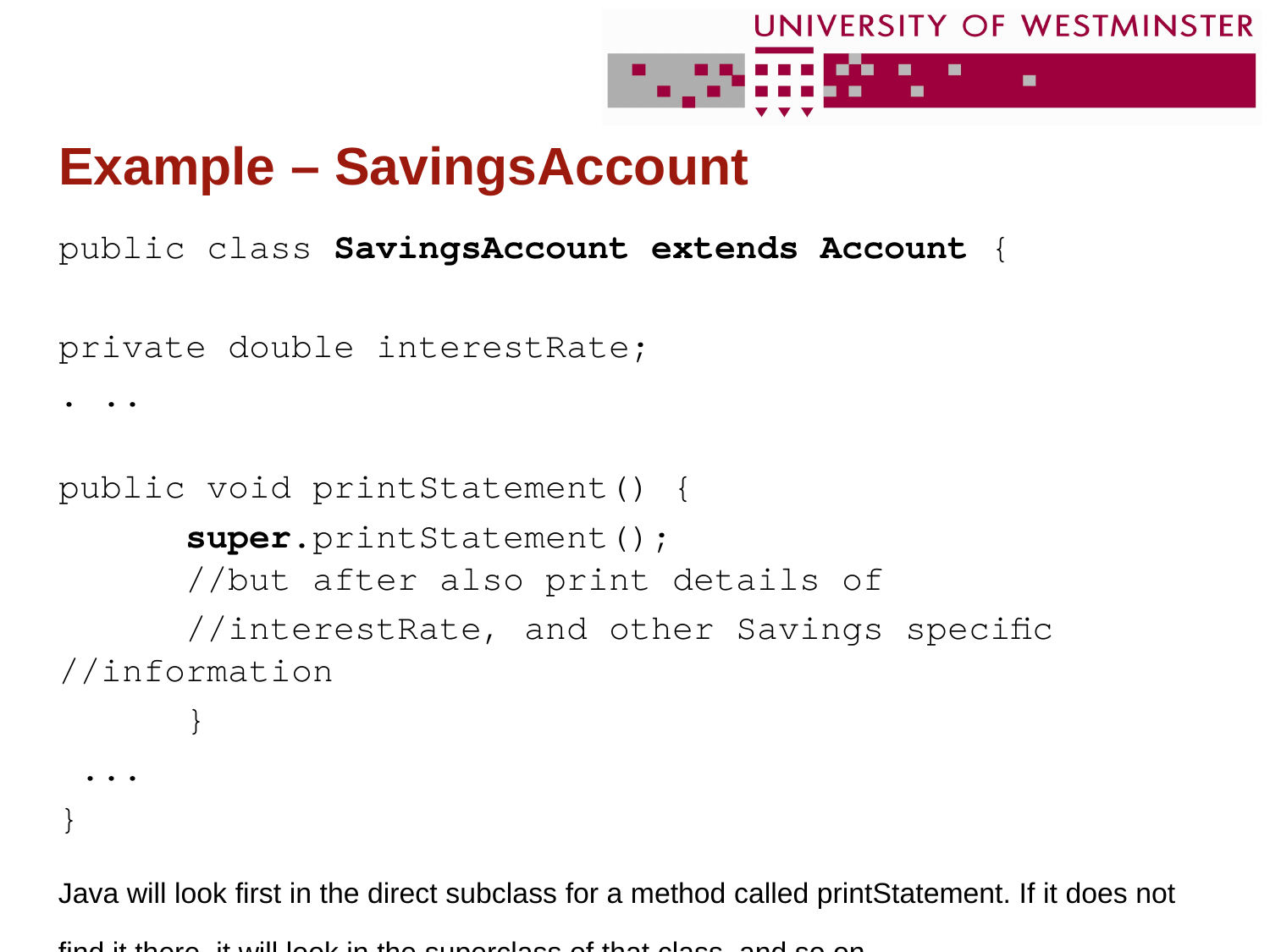

# Example – SavingsAccount
public class SavingsAccount extends Account {

private double interestRate;
. ..
public void printStatement() {
	super.printStatement();
	//but after also print details of
	//interestRate, and other Savings specific 	//information
	}
 ...
}

Java will look first in the direct subclass for a method called printStatement. If it does not find it there, it will look in the superclass of that class, and so on ...